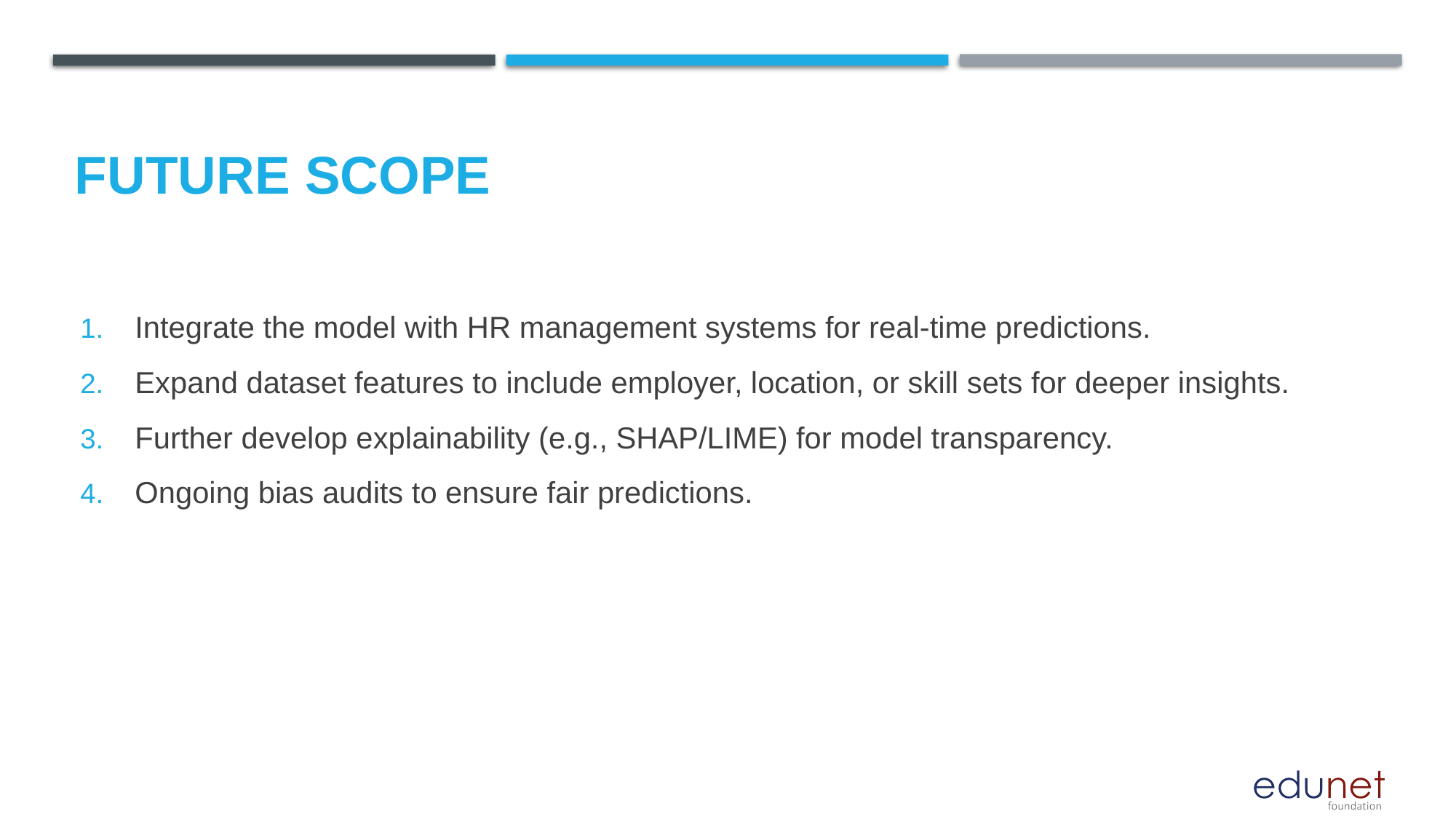

Future scope
Integrate the model with HR management systems for real-time predictions.
Expand dataset features to include employer, location, or skill sets for deeper insights.
Further develop explainability (e.g., SHAP/LIME) for model transparency.
Ongoing bias audits to ensure fair predictions.